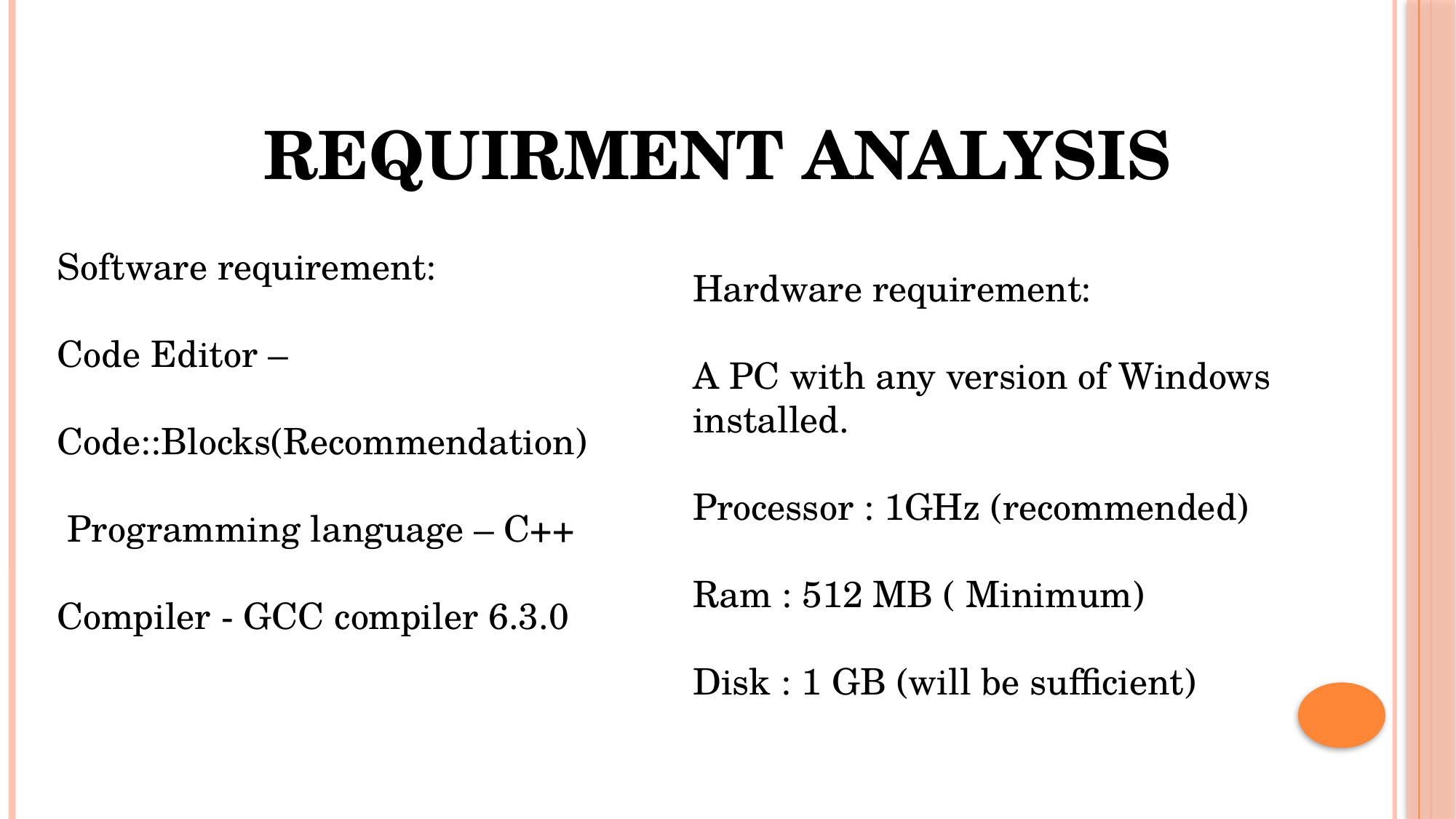

REQUIRMENT ANALYSIS
Software requirement:

Code Editor –

Code::Blocks(Recommendation)

 Programming language – C++

Compiler - GCC compiler 6.3.0
Hardware requirement:

A PC with any version of Windows installed.

Processor : 1GHz (recommended)

Ram : 512 MB ( Minimum)

Disk : 1 GB (will be suﬃcient)